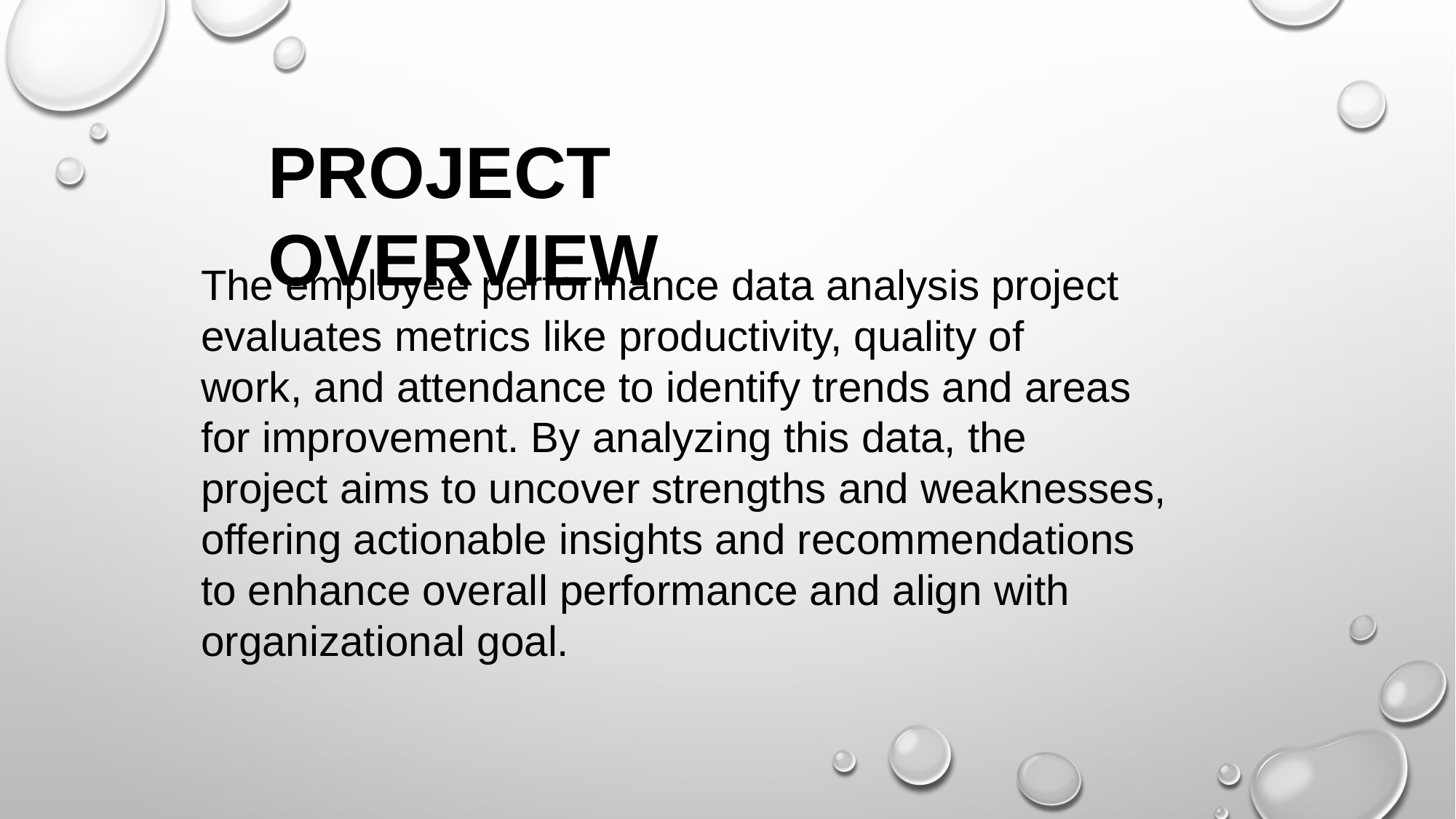

PROJECT OVERVIEW
The employee performance data analysis project
evaluates metrics like productivity, quality of
work, and attendance to identify trends and areas
for improvement. By analyzing this data, the
project aims to uncover strengths and weaknesses,
offering actionable insights and recommendations
to enhance overall performance and align with
organizational goal.